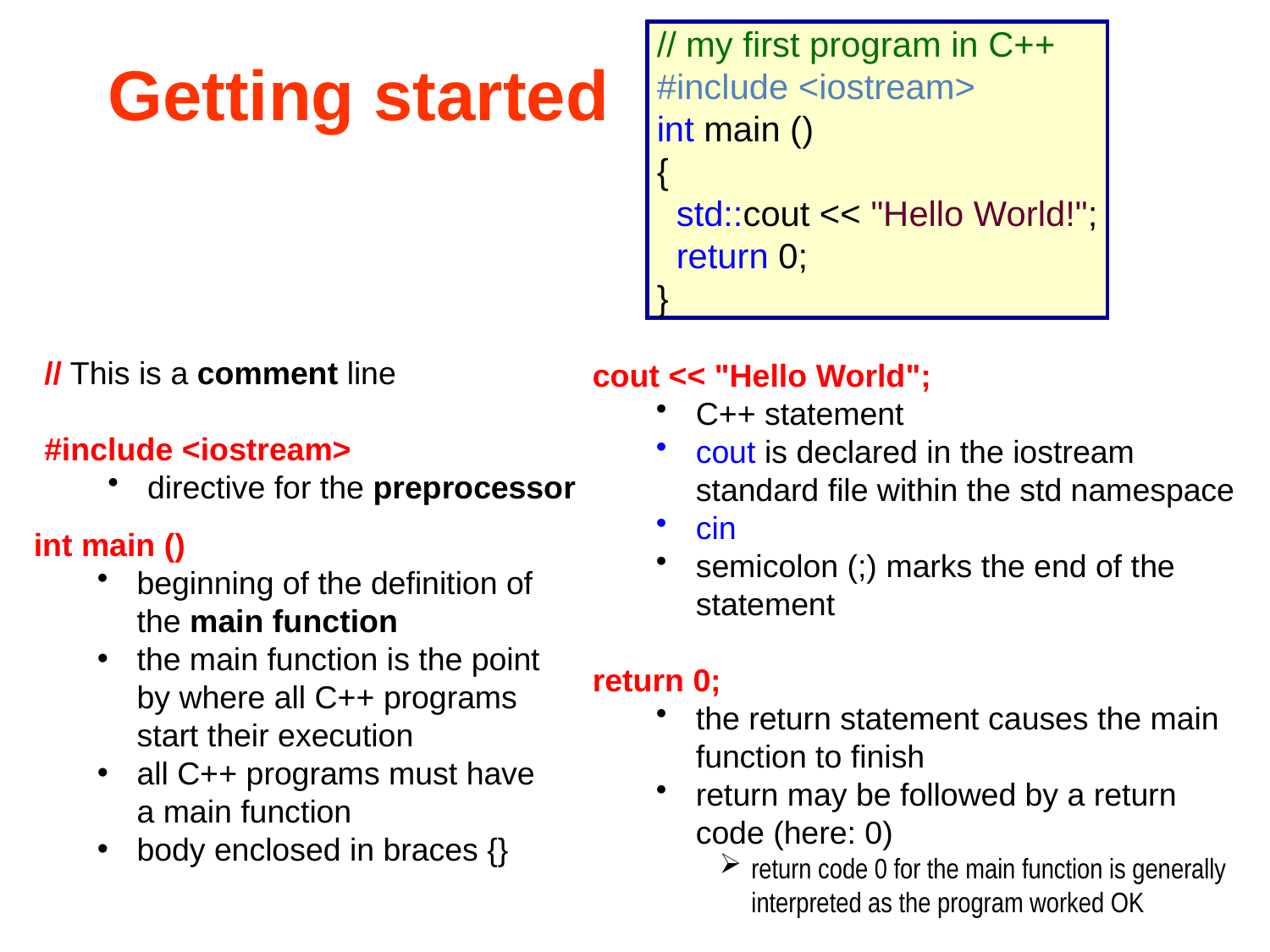

// my first program in C++
 #include <iostream>
 int main ()
 {
   std::cout << "Hello World!";
   return 0;
 }
# Getting started
// This is a comment line
#include <iostream>
directive for the preprocessor

cout << "Hello World";
C++ statement
cout is declared in the iostream standard file within the std namespace
cin
semicolon (;) marks the end of the statement

return 0;
the return statement causes the main function to finish
return may be followed by a return code (here: 0)
return code 0 for the main function is generally interpreted as the program worked OK
int main ()
beginning of the definition of the main function
the main function is the point by where all C++ programs start their execution
all C++ programs must have a main function
body enclosed in braces {}